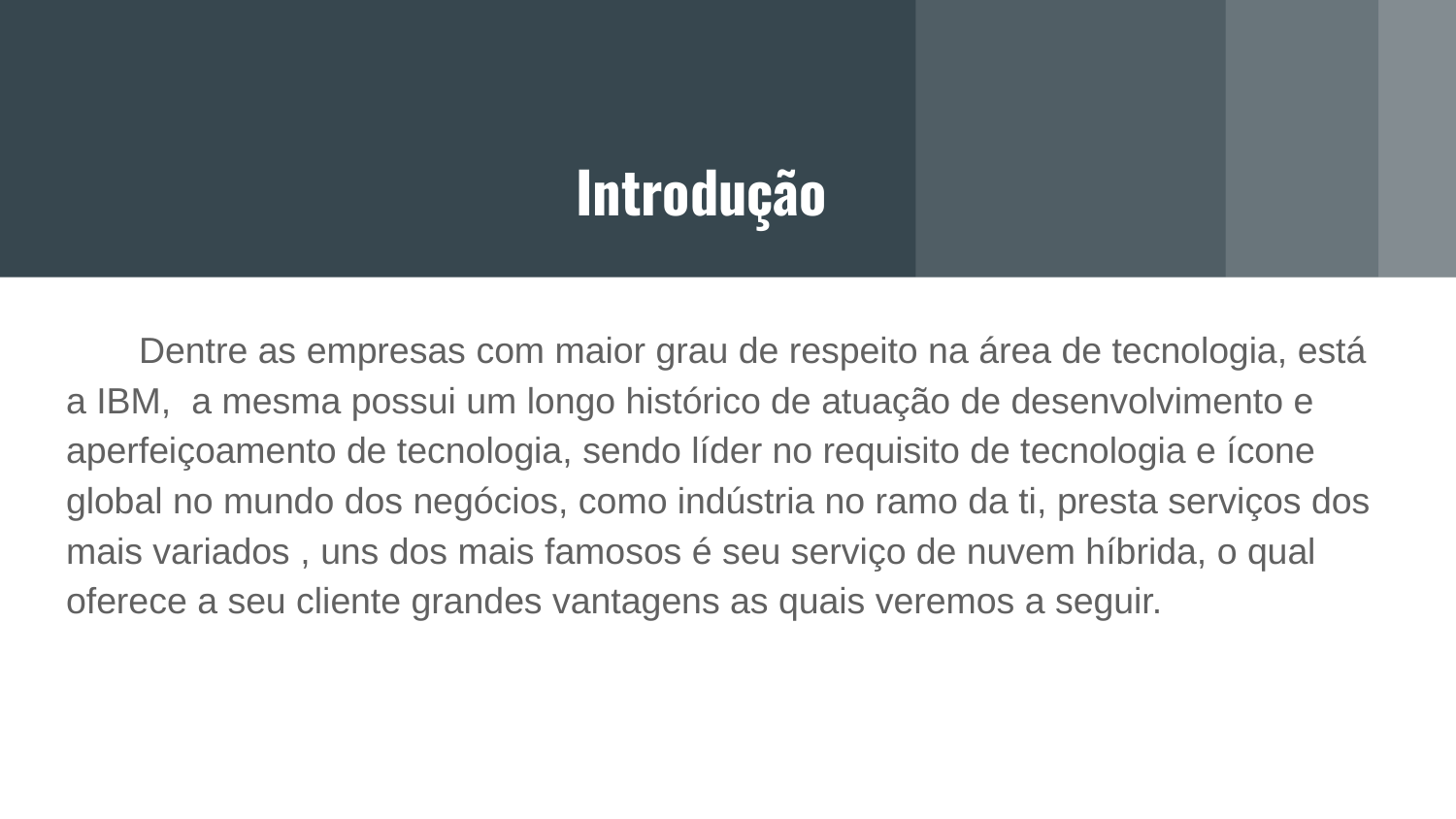

# Introdução
Dentre as empresas com maior grau de respeito na área de tecnologia, está a IBM,  a mesma possui um longo histórico de atuação de desenvolvimento e aperfeiçoamento de tecnologia, sendo líder no requisito de tecnologia e ícone global no mundo dos negócios, como indústria no ramo da ti, presta serviços dos mais variados , uns dos mais famosos é seu serviço de nuvem híbrida, o qual oferece a seu cliente grandes vantagens as quais veremos a seguir.